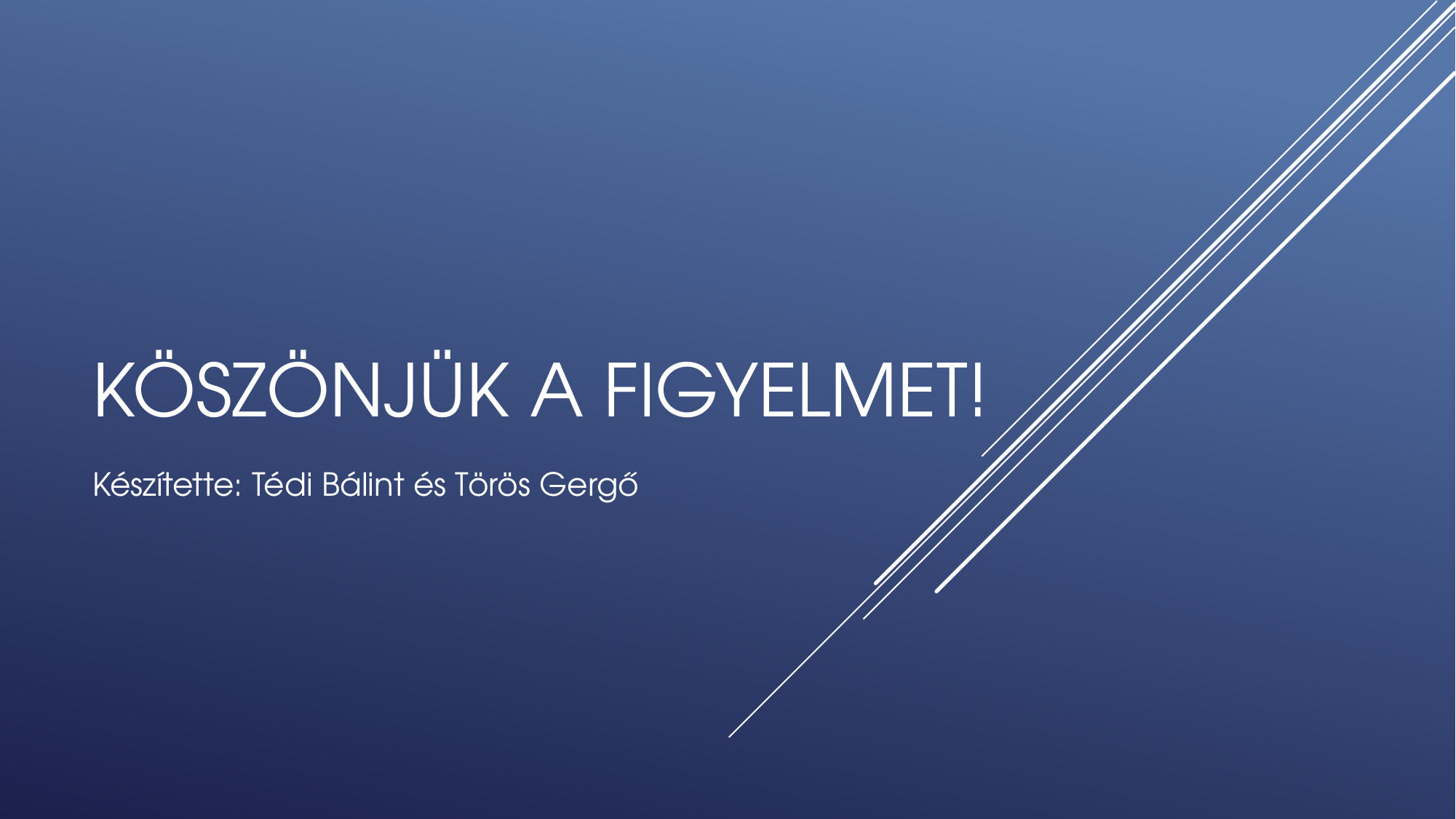

# Köszönjük a figyelmet!
Készítette: Tédi Bálint és Törös Gergő